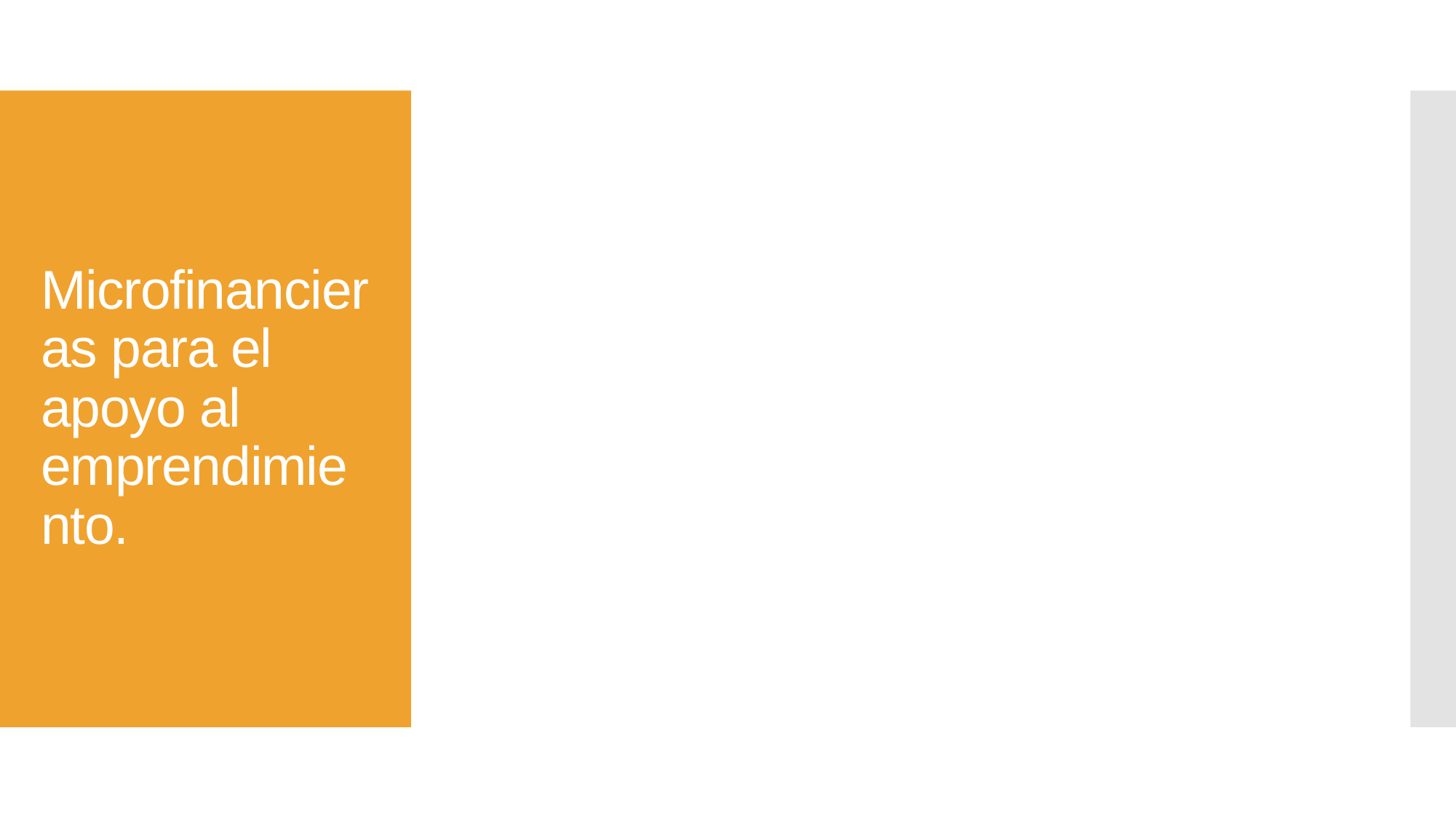

# Microfinancieras para el apoyo al emprendimiento.